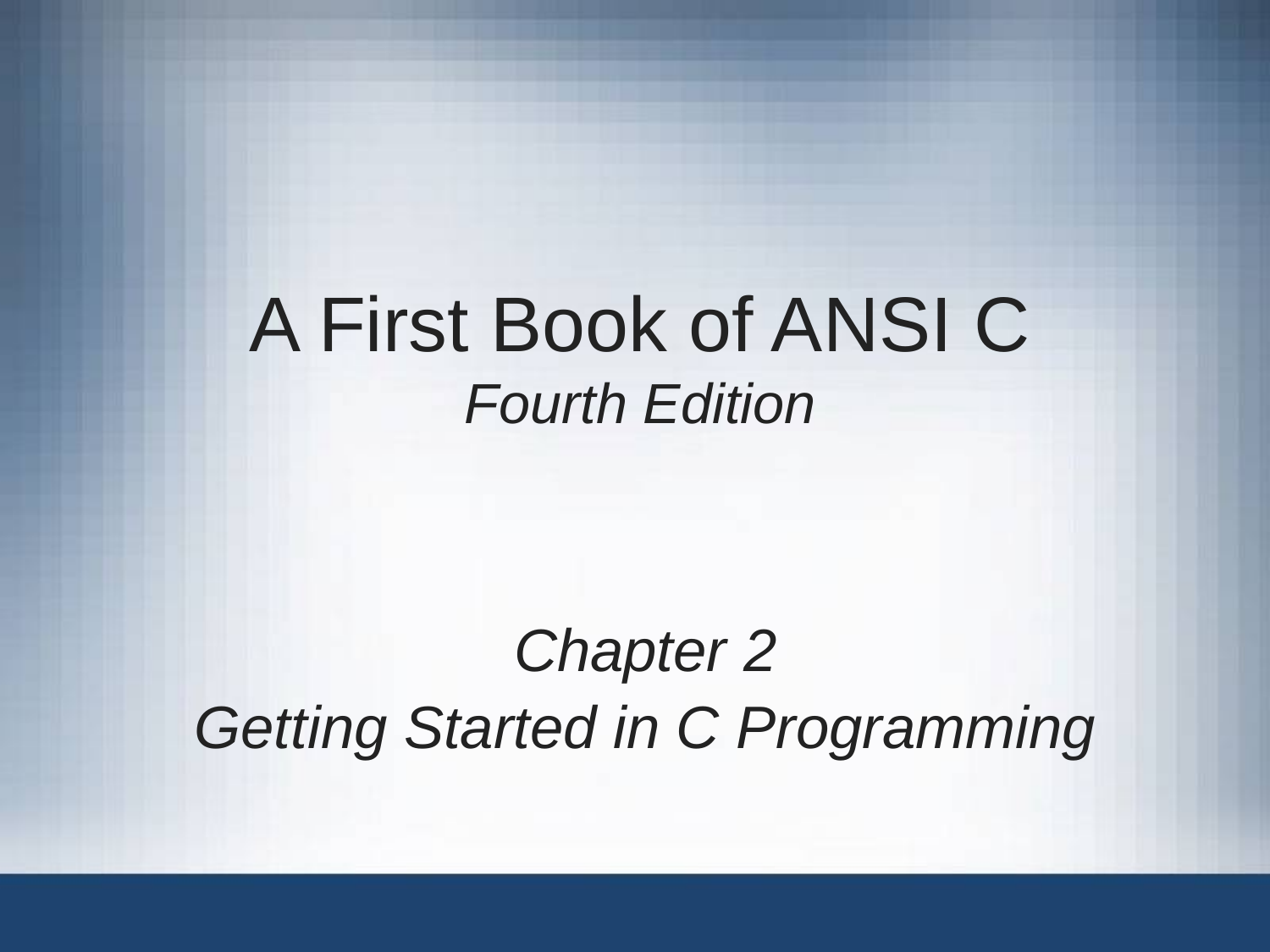

# A First Book of ANSI C Fourth Edition
Chapter 2
Getting Started in C Programming